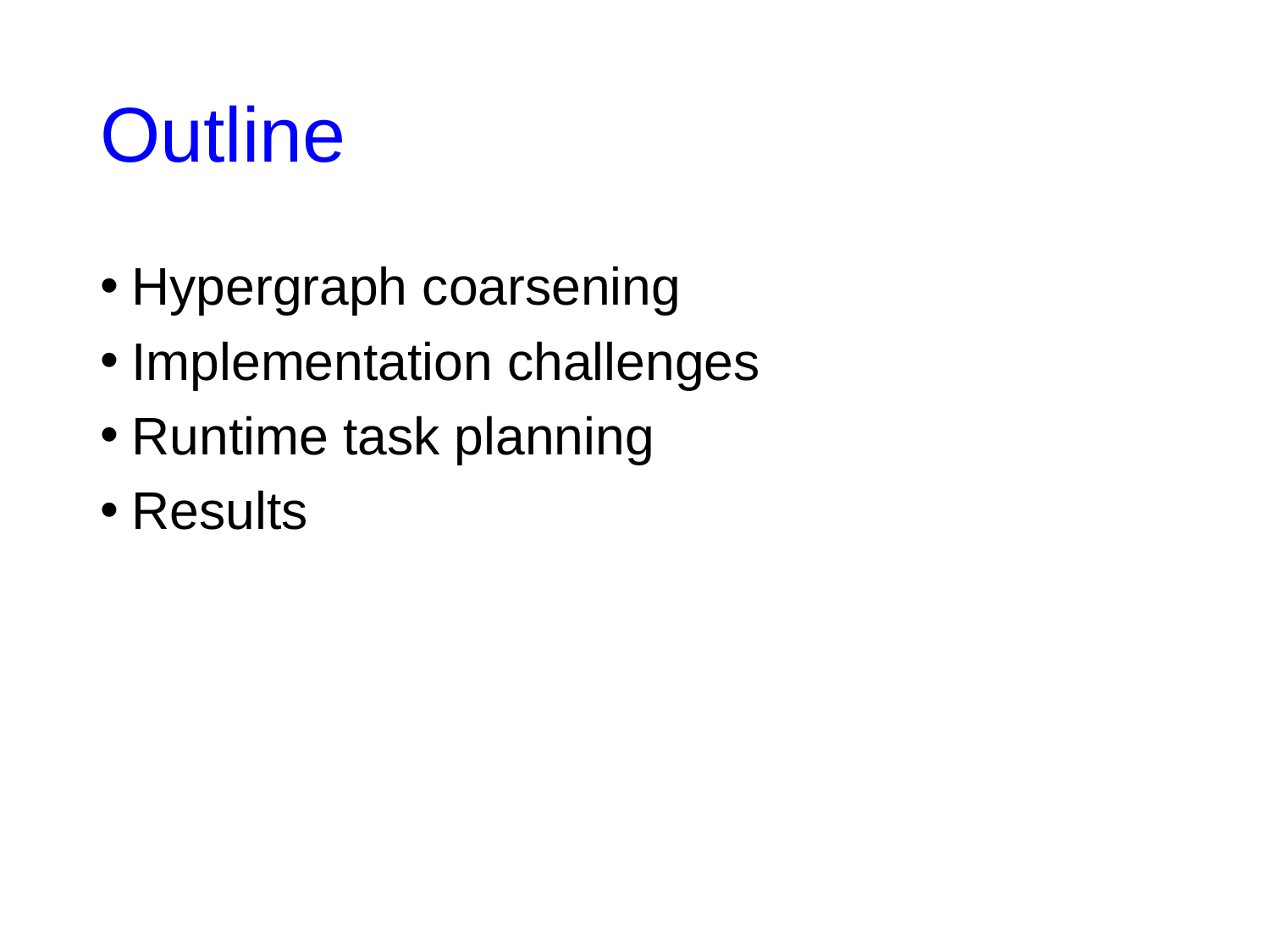

# Outline
Hypergraph coarsening
Implementation challenges
Runtime task planning
Results